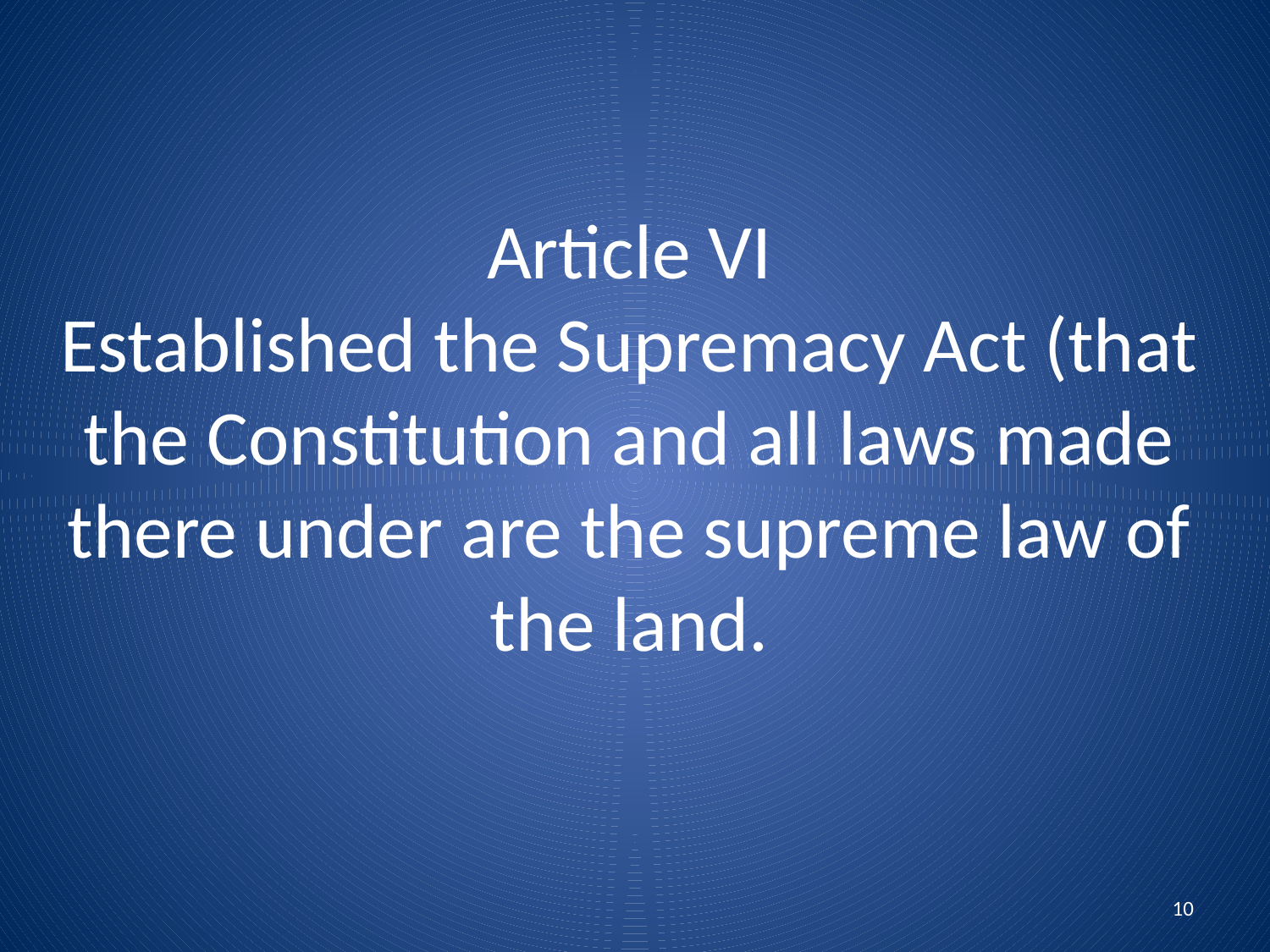

# Article VI Established the Supremacy Act (that the Constitution and all laws made there under are the supreme law of the land.
10